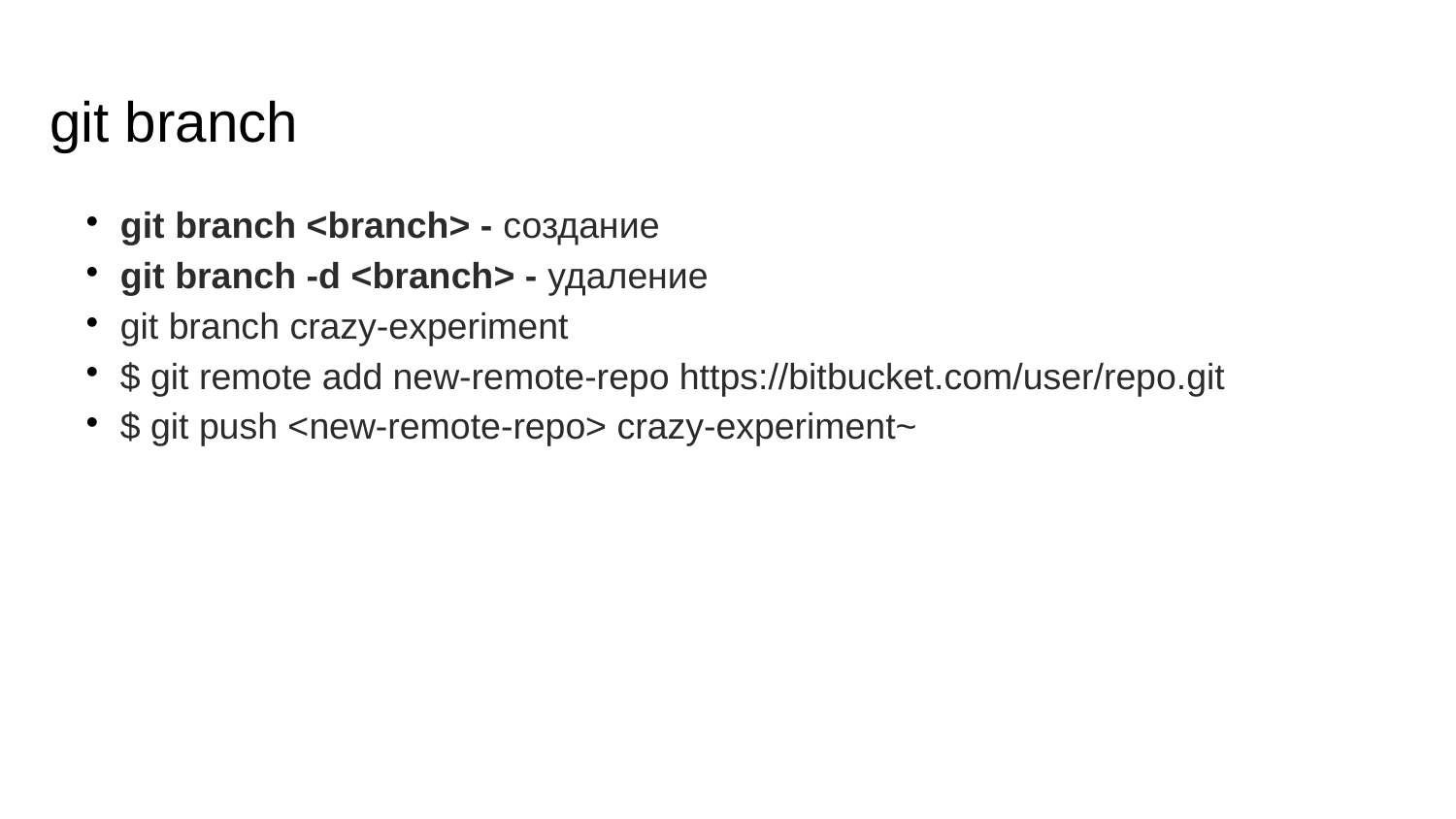

git branch
git branch <branch> - создание
git branch -d <branch> - удаление
git branch crazy-experiment
$ git remote add new-remote-repo https://bitbucket.com/user/repo.git
$ git push <new-remote-repo> crazy-experiment~